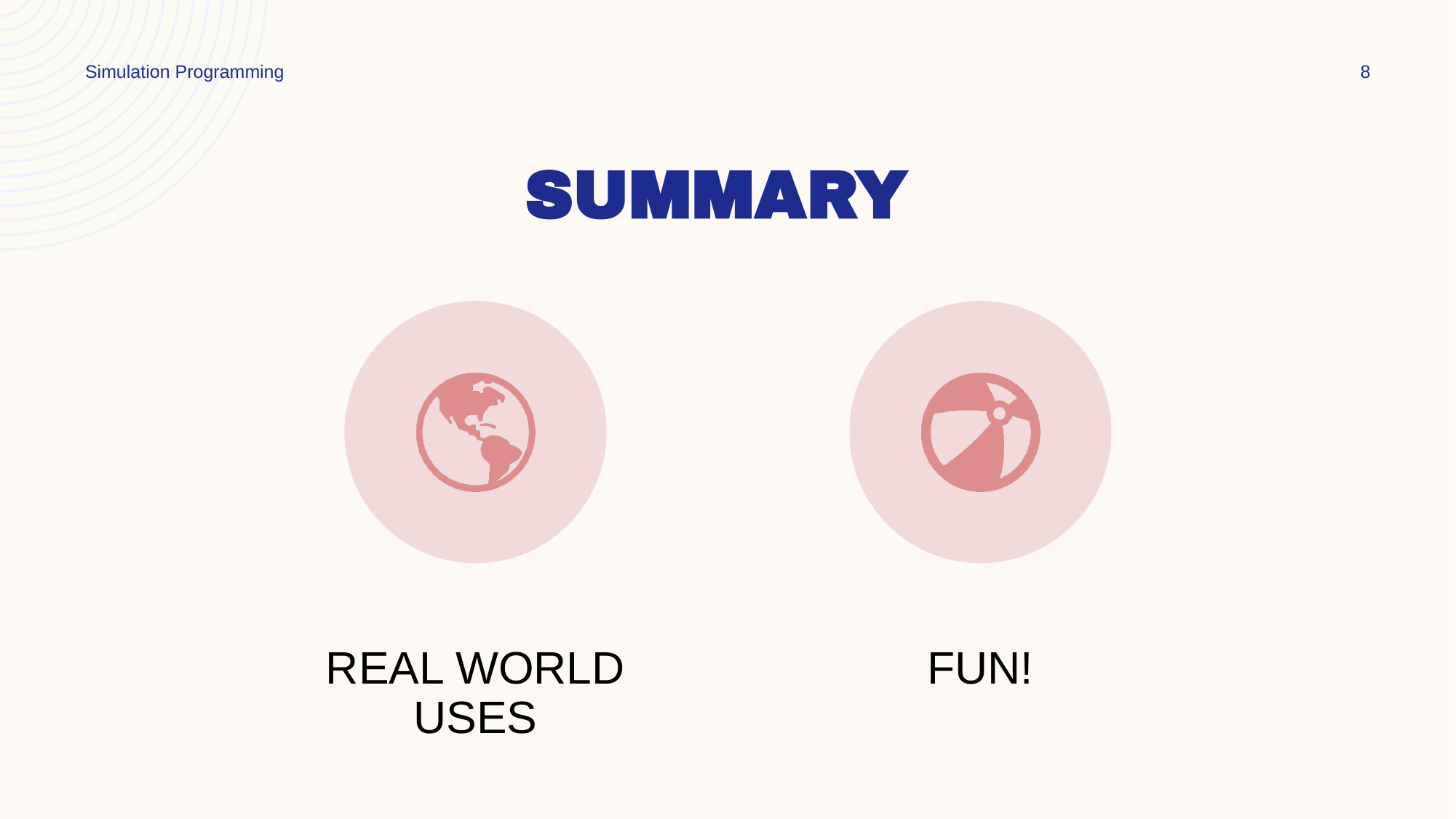

Simulation Programming
8
# SUMMARY
Real world uses
Fun!